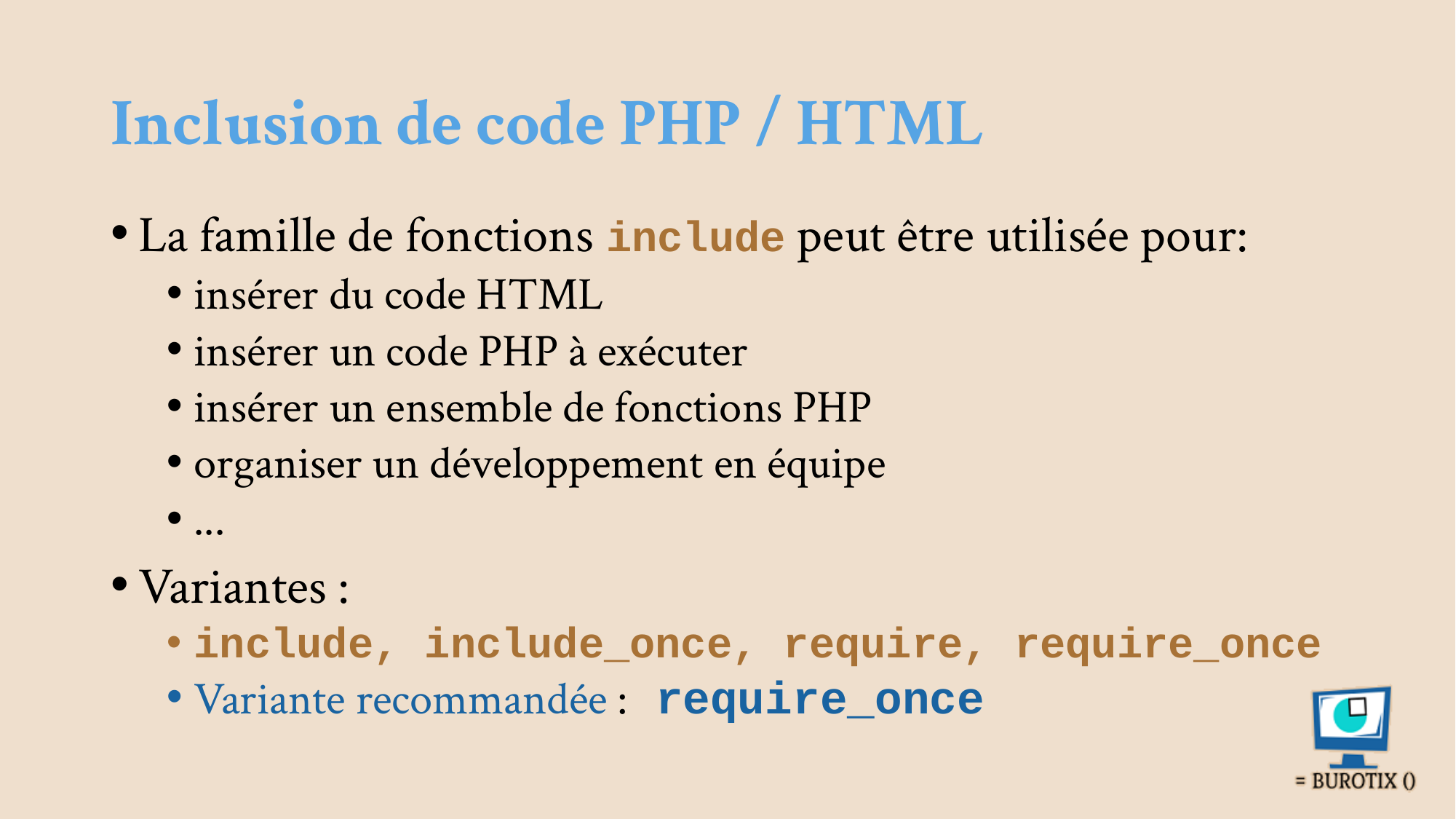

# Inclusion de code PHP / HTML
La famille de fonctions include peut être utilisée pour:
insérer du code HTML
insérer un code PHP à exécuter
insérer un ensemble de fonctions PHP
organiser un développement en équipe
...
Variantes :
include, include_once, require, require_once
Variante recommandée : require_once